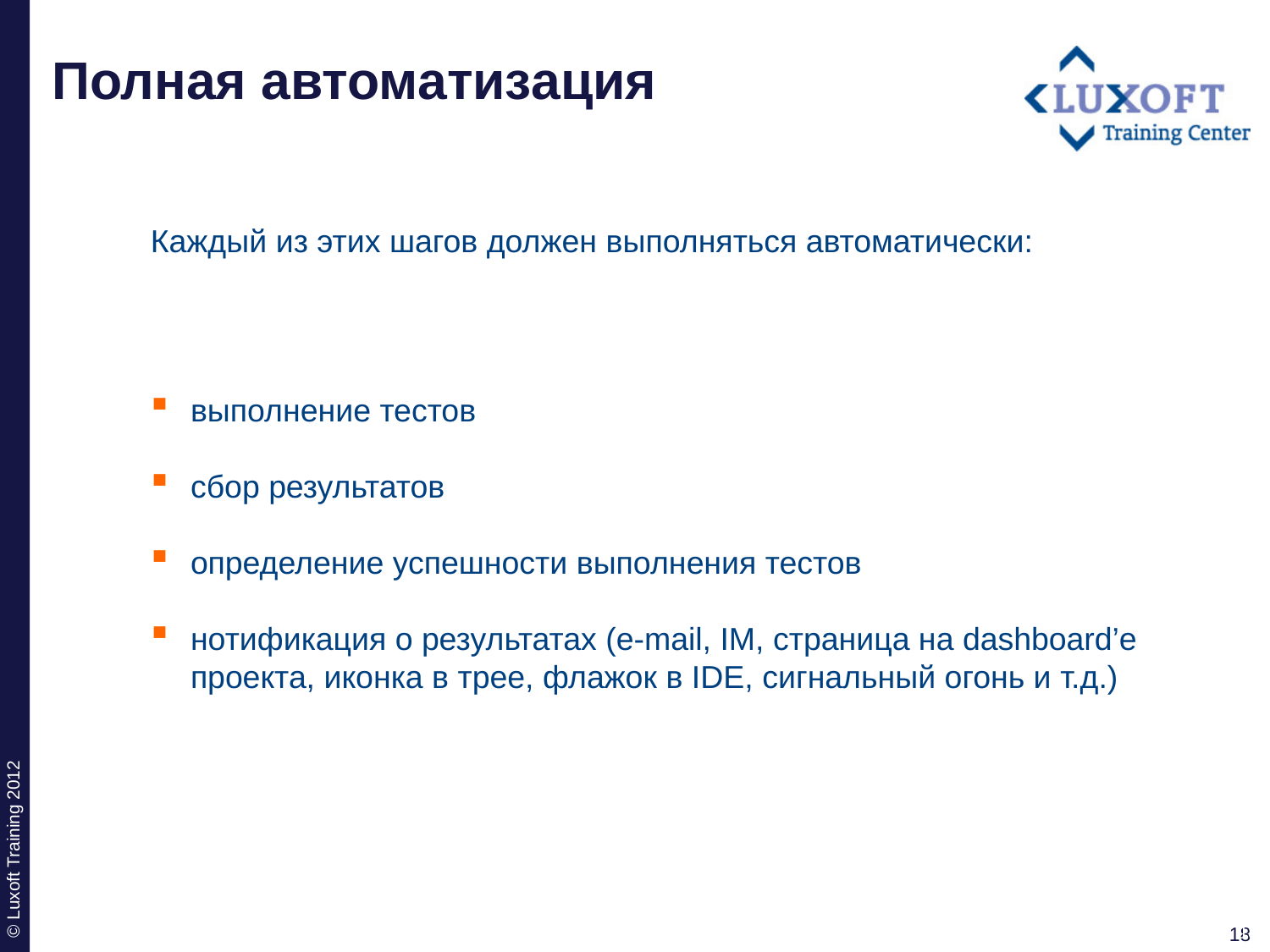

# Полная автоматизация
Каждый из этих шагов должен выполняться автоматически:
выполнение тестов

сбор результатов

определение успешности выполнения тестов

нотификация о результатах (e-mail, IM, страница на dashboard’e проекта, иконка в трее, флажок в IDE, сигнальный огонь и т.д.)